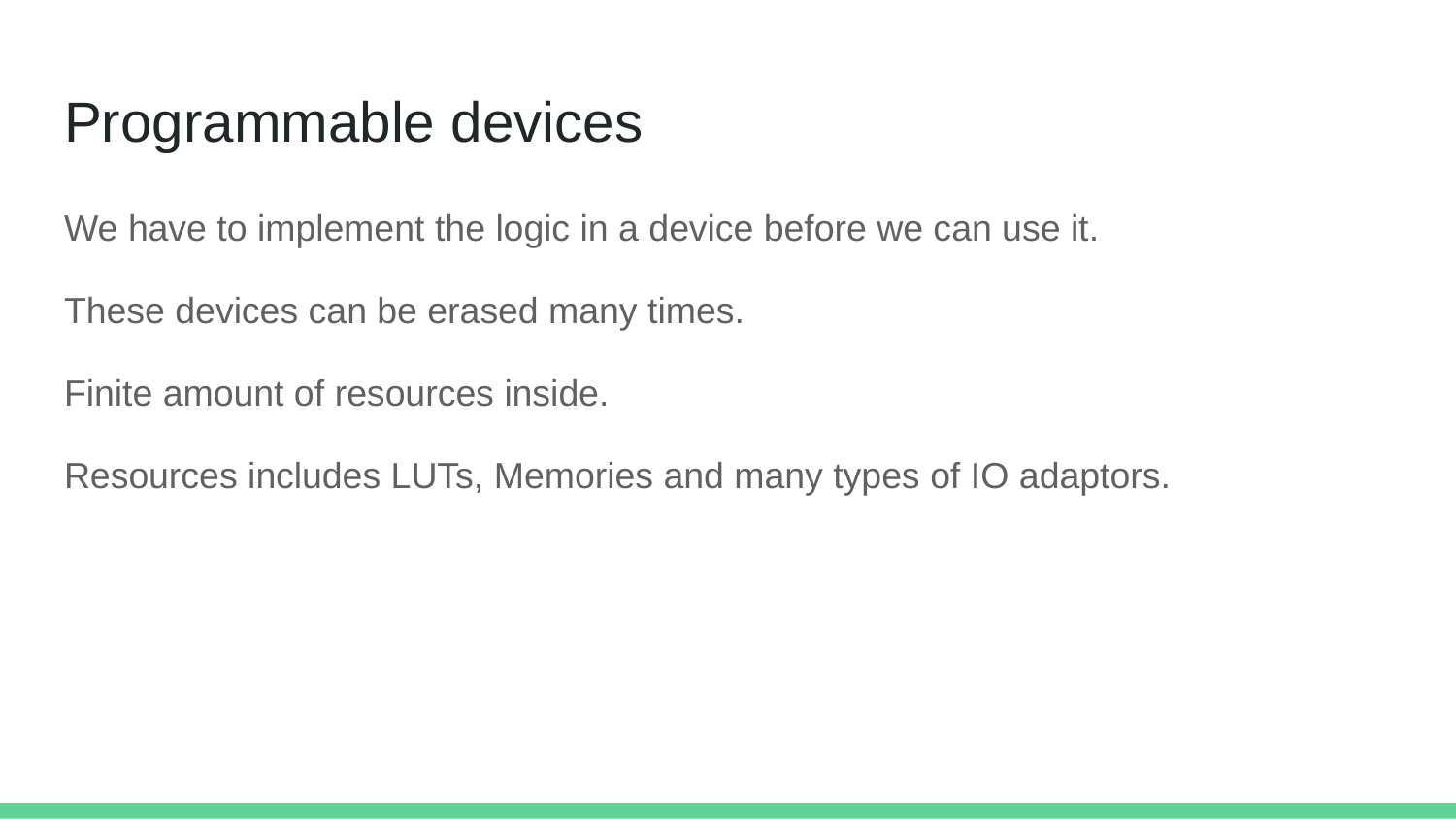

# Programmable devices
We have to implement the logic in a device before we can use it.
These devices can be erased many times.
Finite amount of resources inside.
Resources includes LUTs, Memories and many types of IO adaptors.